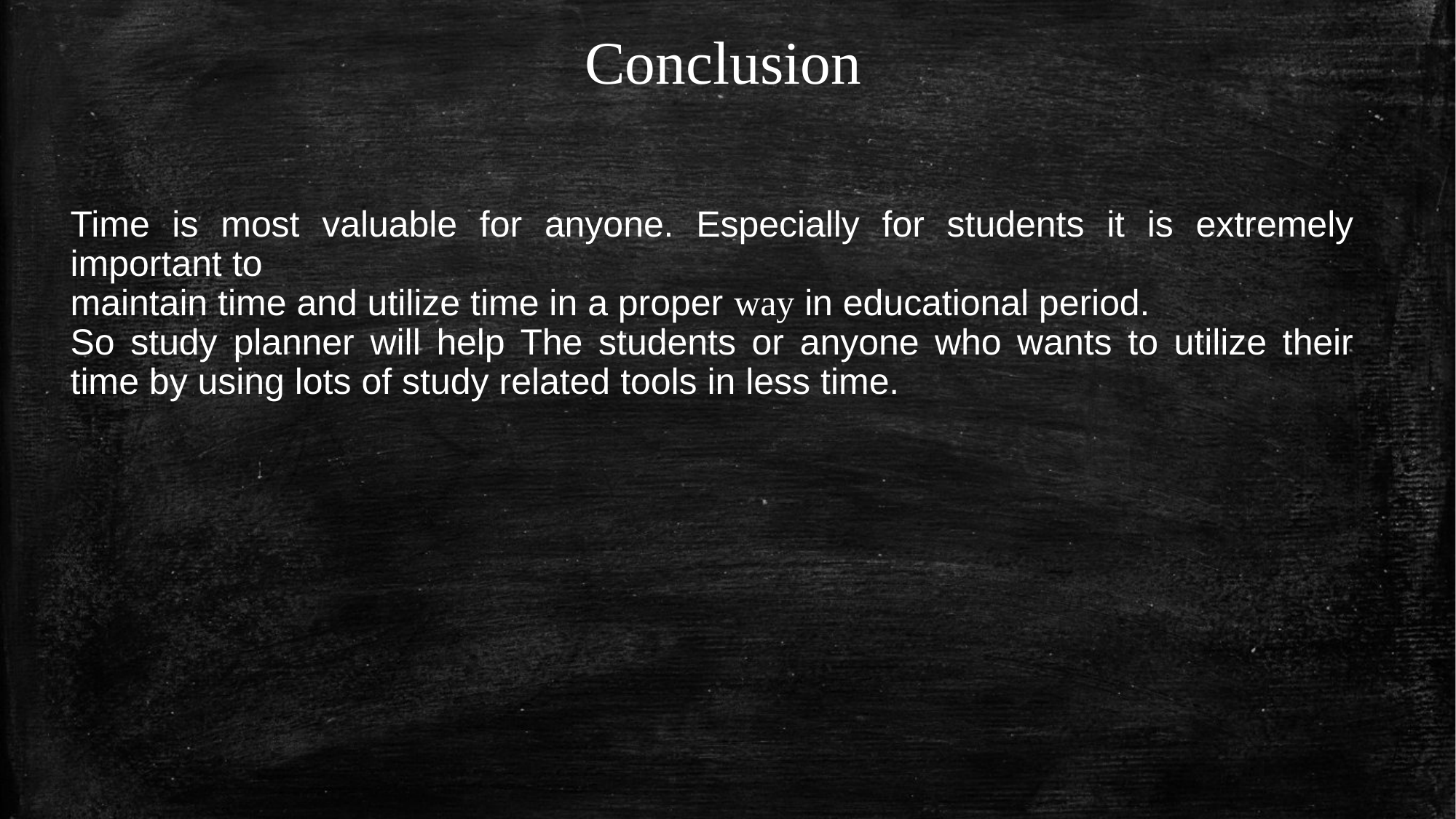

Conclusion
Time is most valuable for anyone. Especially for students it is extremely important to
maintain time and utilize time in a proper way in educational period.
So study planner will help The students or anyone who wants to utilize their time by using lots of study related tools in less time.